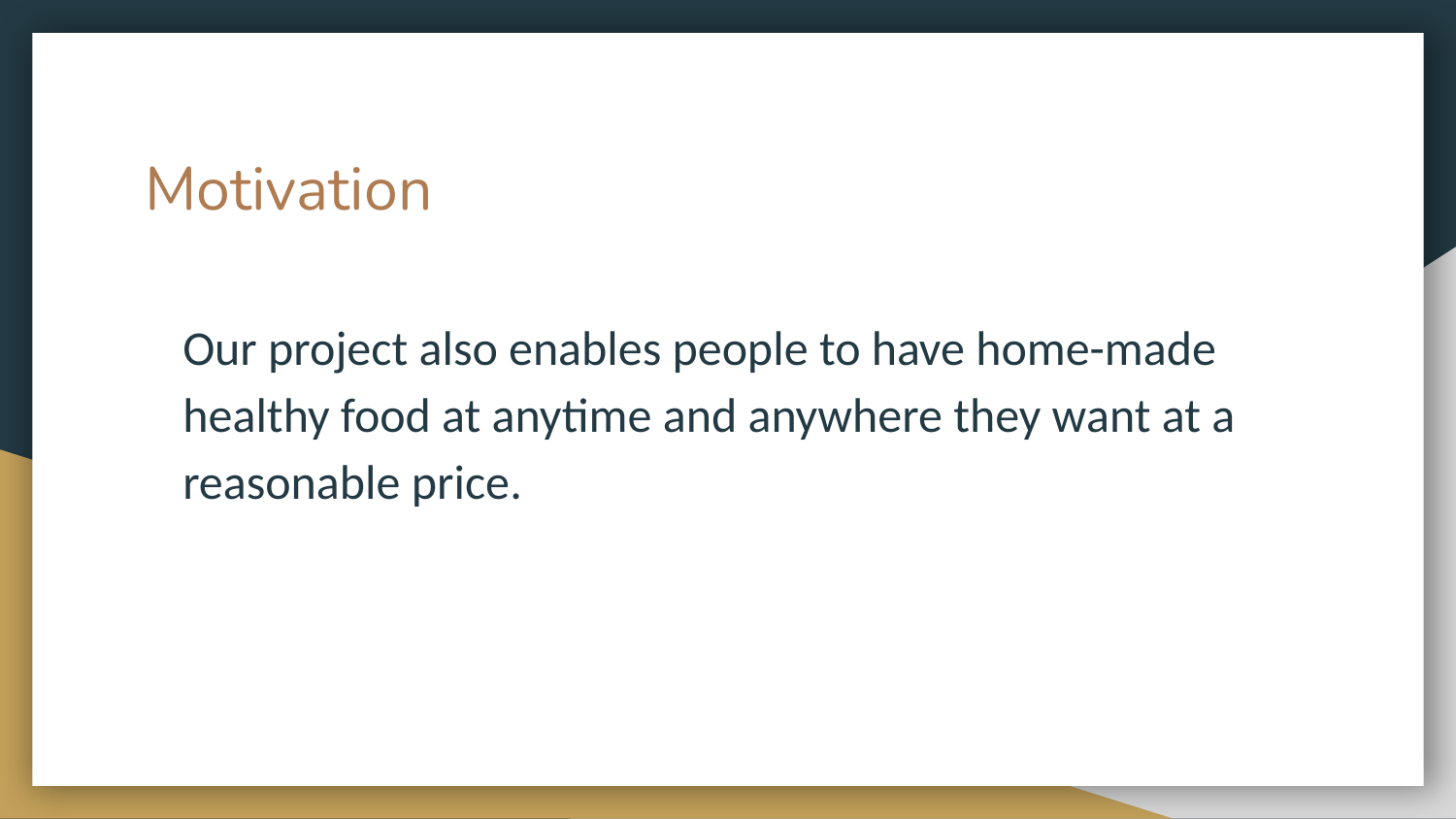

# Motivation
Our project also enables people to have home-made healthy food at anytime and anywhere they want at a reasonable price.